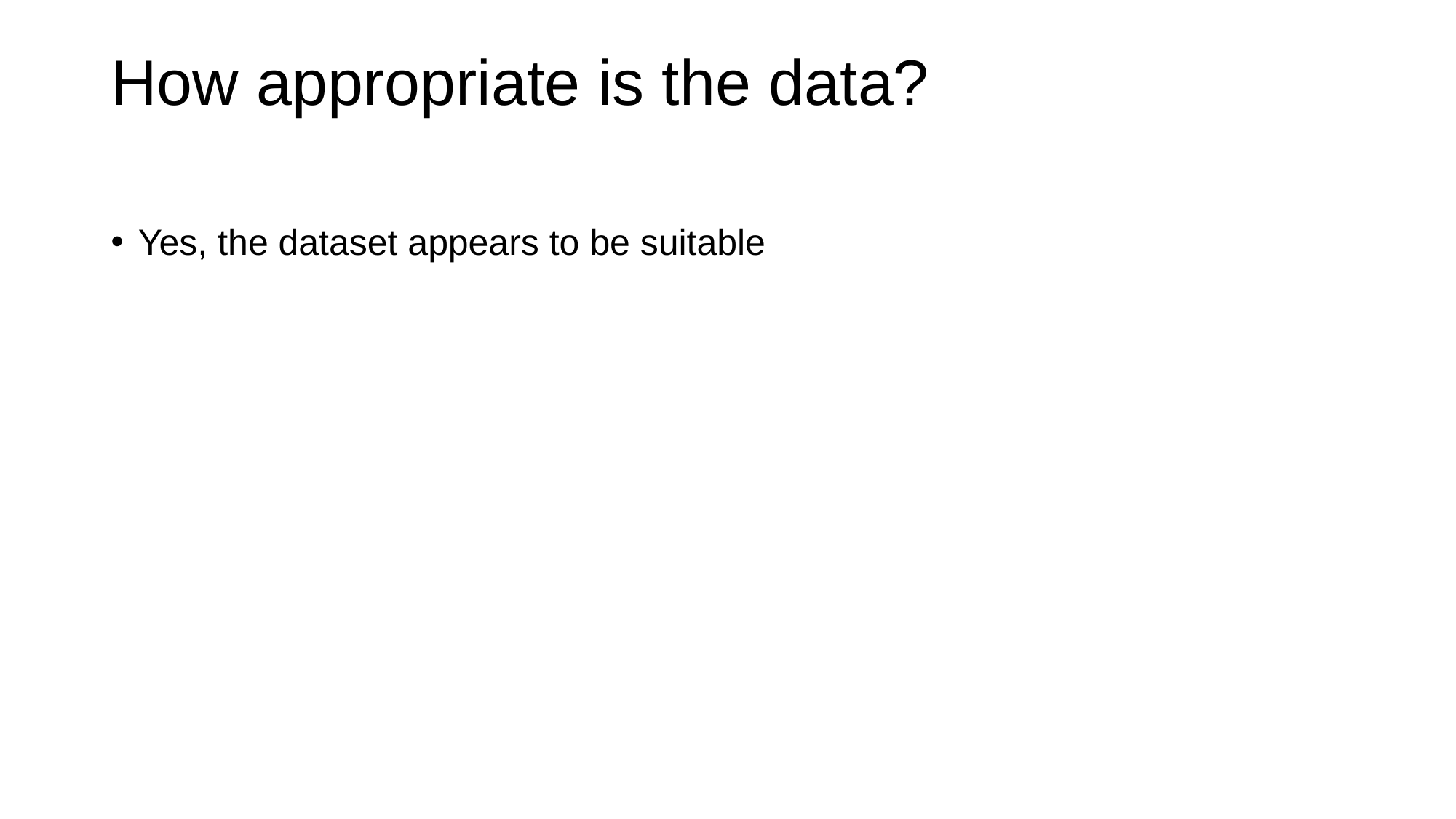

# How appropriate is the data?
Yes, the dataset appears to be suitable